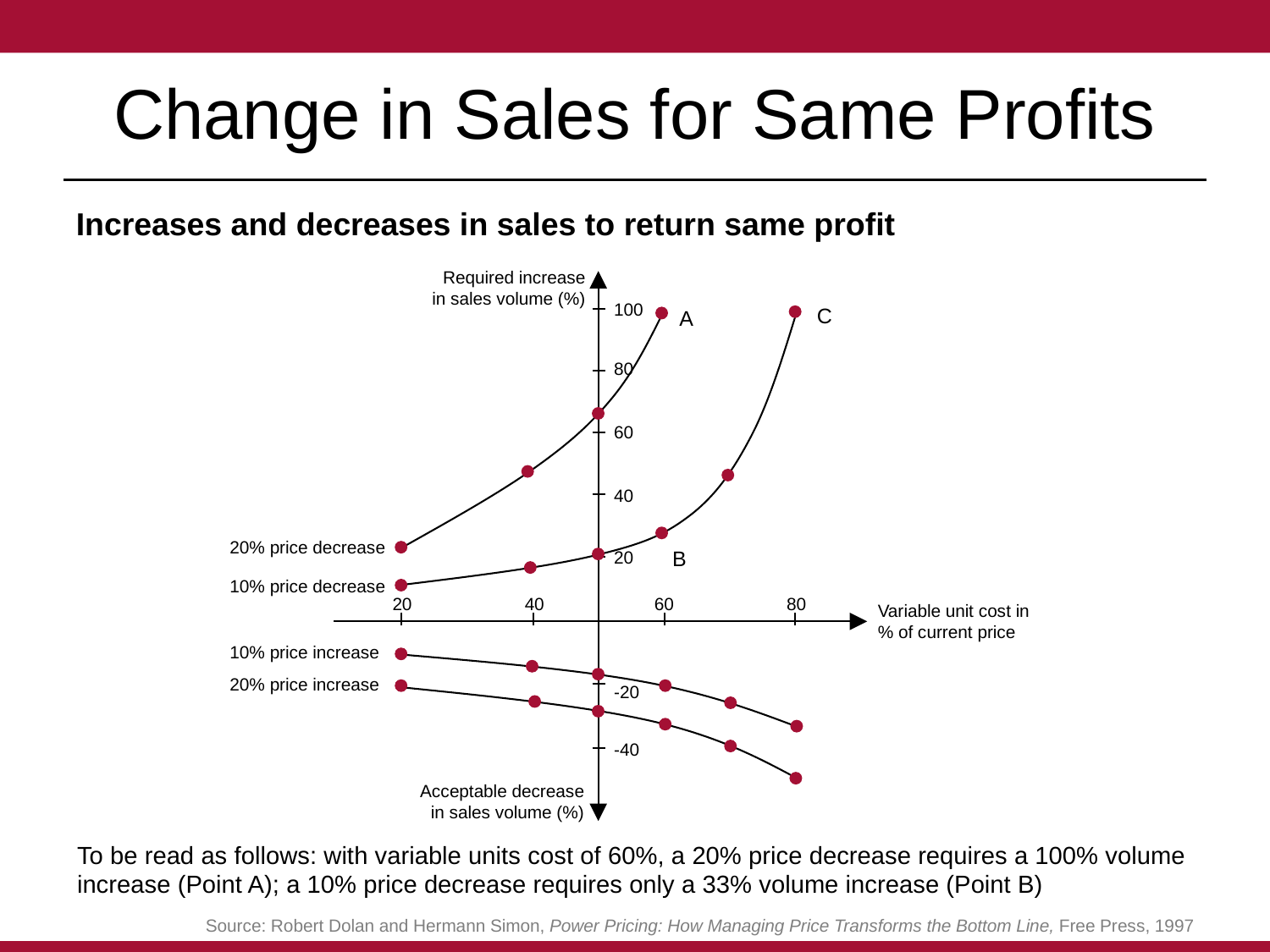

# Change in Sales for Same Profits
Increases and decreases in sales to return same profit
Required increase
in sales volume (%)
100
80
60
40
20
-20
-40
C
A

20% price decrease
B
10% price decrease
20
40
60
80
Variable unit cost in
% of current price
10% price increase
20% price increase
Acceptable decrease
in sales volume (%)
To be read as follows: with variable units cost of 60%, a 20% price decrease requires a 100% volume increase (Point A); a 10% price decrease requires only a 33% volume increase (Point B)
Source: Robert Dolan and Hermann Simon, Power Pricing: How Managing Price Transforms the Bottom Line, Free Press, 1997